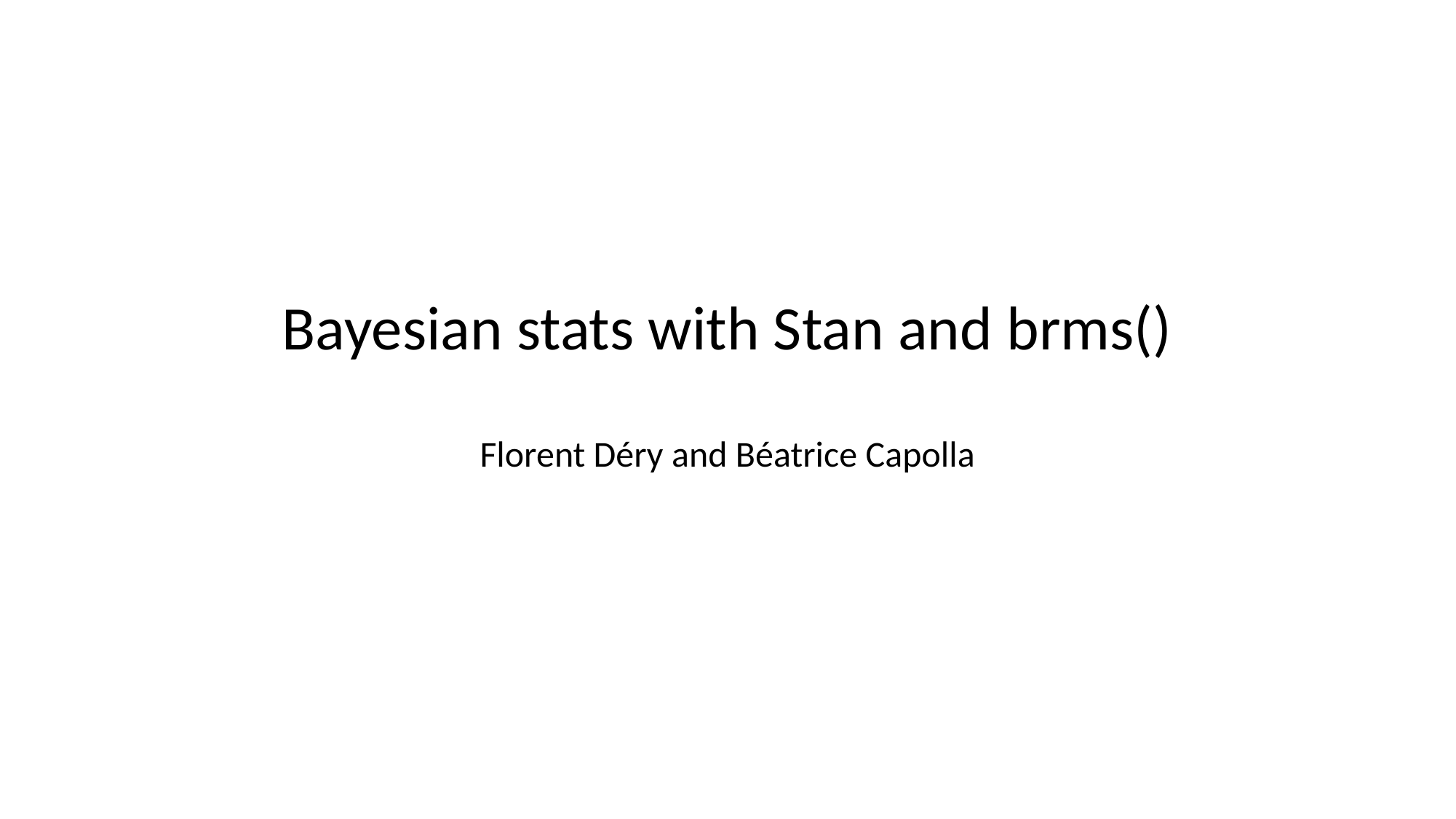

# Bayesian stats with Stan and brms()
Florent Déry and Béatrice Capolla